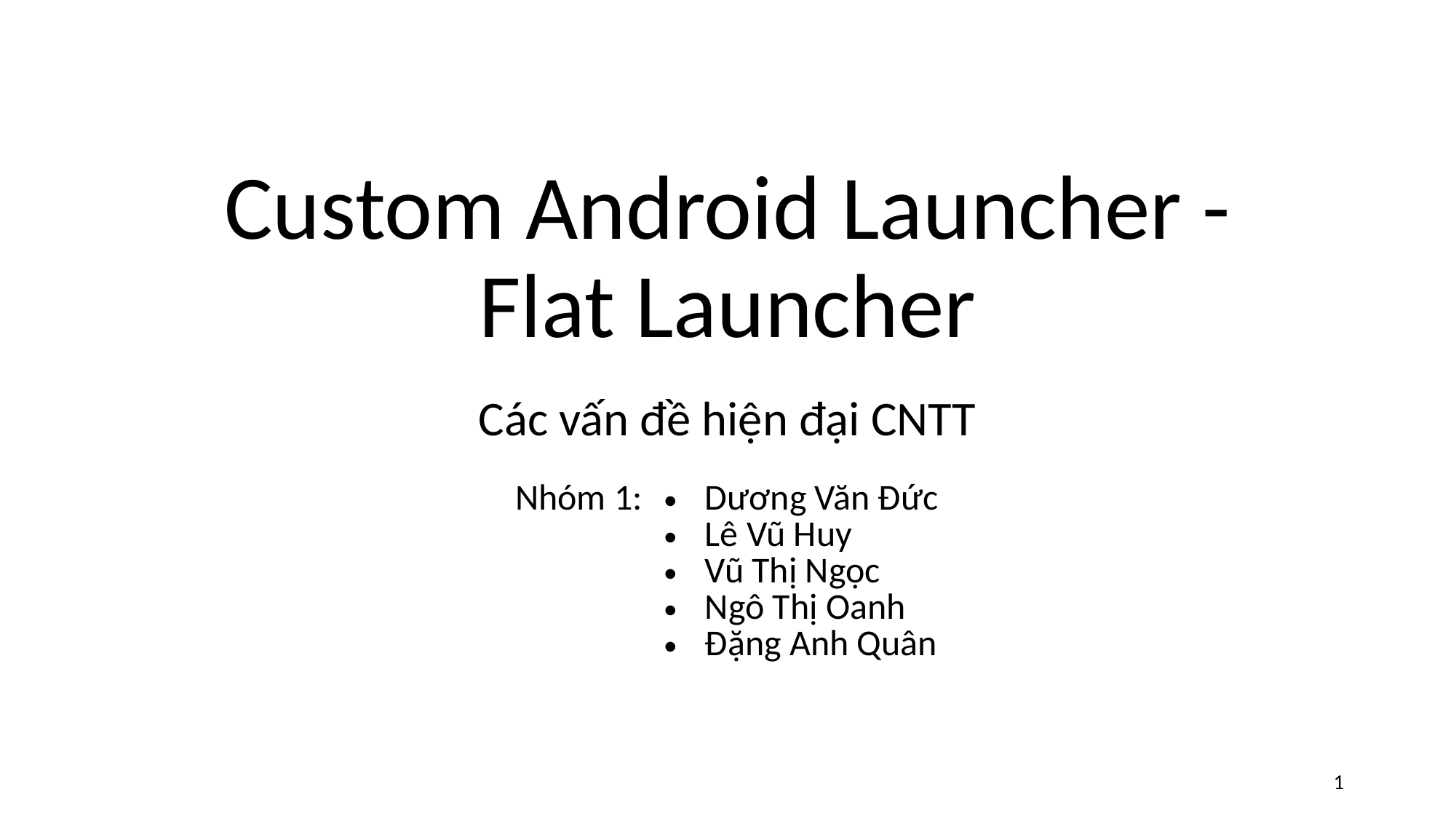

# Custom Android Launcher - Flat Launcher
Các vấn đề hiện đại CNTT
| Nhóm 1: | Dương Văn Đức Lê Vũ Huy Vũ Thị Ngọc Ngô Thị Oanh Đặng Anh Quân |
| --- | --- |
1